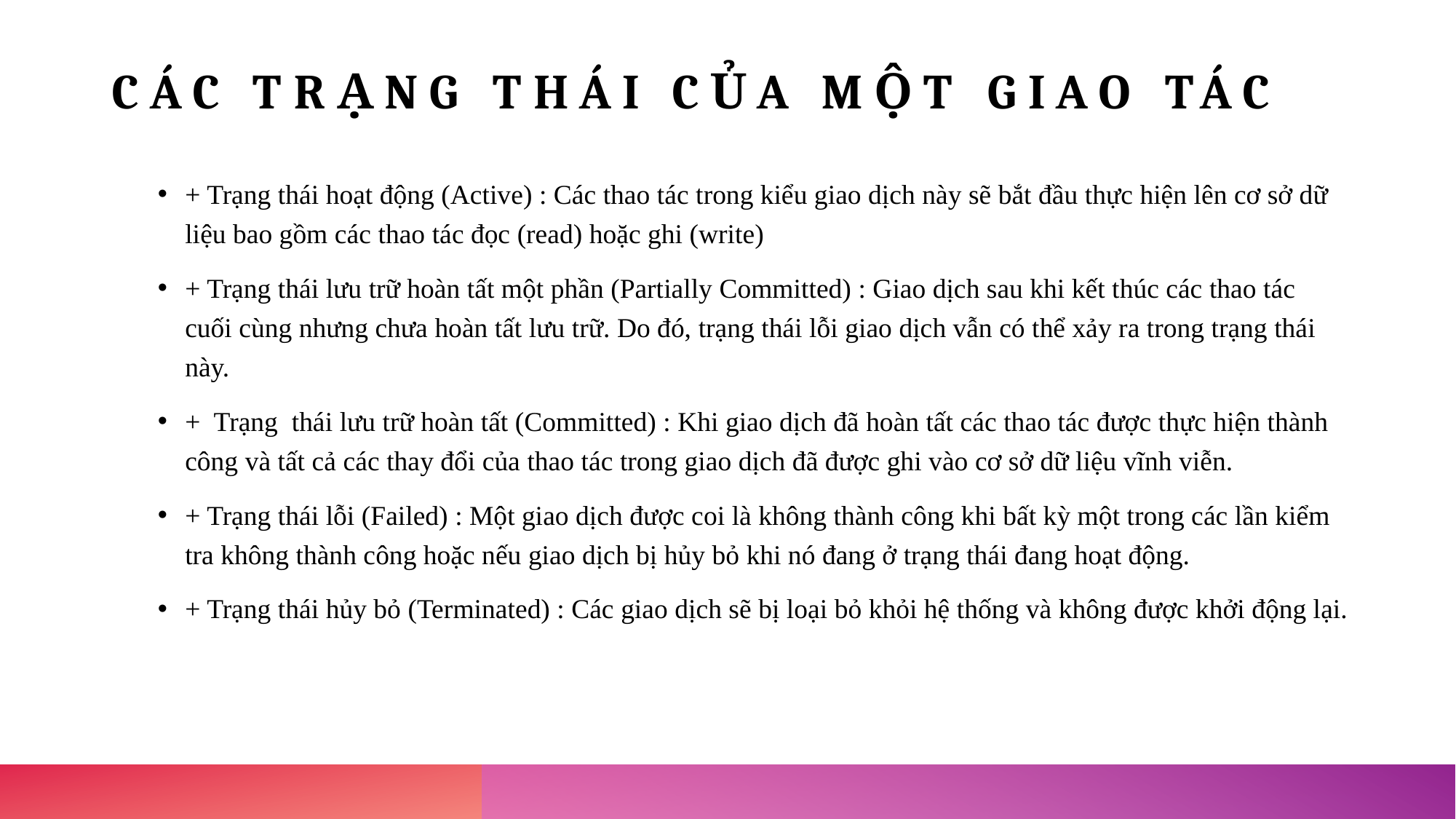

# Các trạng thái của một giao tác
+ Trạng thái hoạt động (Active) : Các thao tác trong kiểu giao dịch này sẽ bắt đầu thực hiện lên cơ sở dữ liệu bao gồm các thao tác đọc (read) hoặc ghi (write)
+ Trạng thái lưu trữ hoàn tất một phần (Partially Committed) : Giao dịch sau khi kết thúc các thao tác cuối cùng nhưng chưa hoàn tất lưu trữ. Do đó, trạng thái lỗi giao dịch vẫn có thể xảy ra trong trạng thái này.
+  Trạng  thái lưu trữ hoàn tất (Committed) : Khi giao dịch đã hoàn tất các thao tác được thực hiện thành công và tất cả các thay đổi của thao tác trong giao dịch đã được ghi vào cơ sở dữ liệu vĩnh viễn.
+ Trạng thái lỗi (Failed) : Một giao dịch được coi là không thành công khi bất kỳ một trong các lần kiểm tra không thành công hoặc nếu giao dịch bị hủy bỏ khi nó đang ở trạng thái đang hoạt động.
+ Trạng thái hủy bỏ (Terminated) : Các giao dịch sẽ bị loại bỏ khỏi hệ thống và không được khởi động lại.